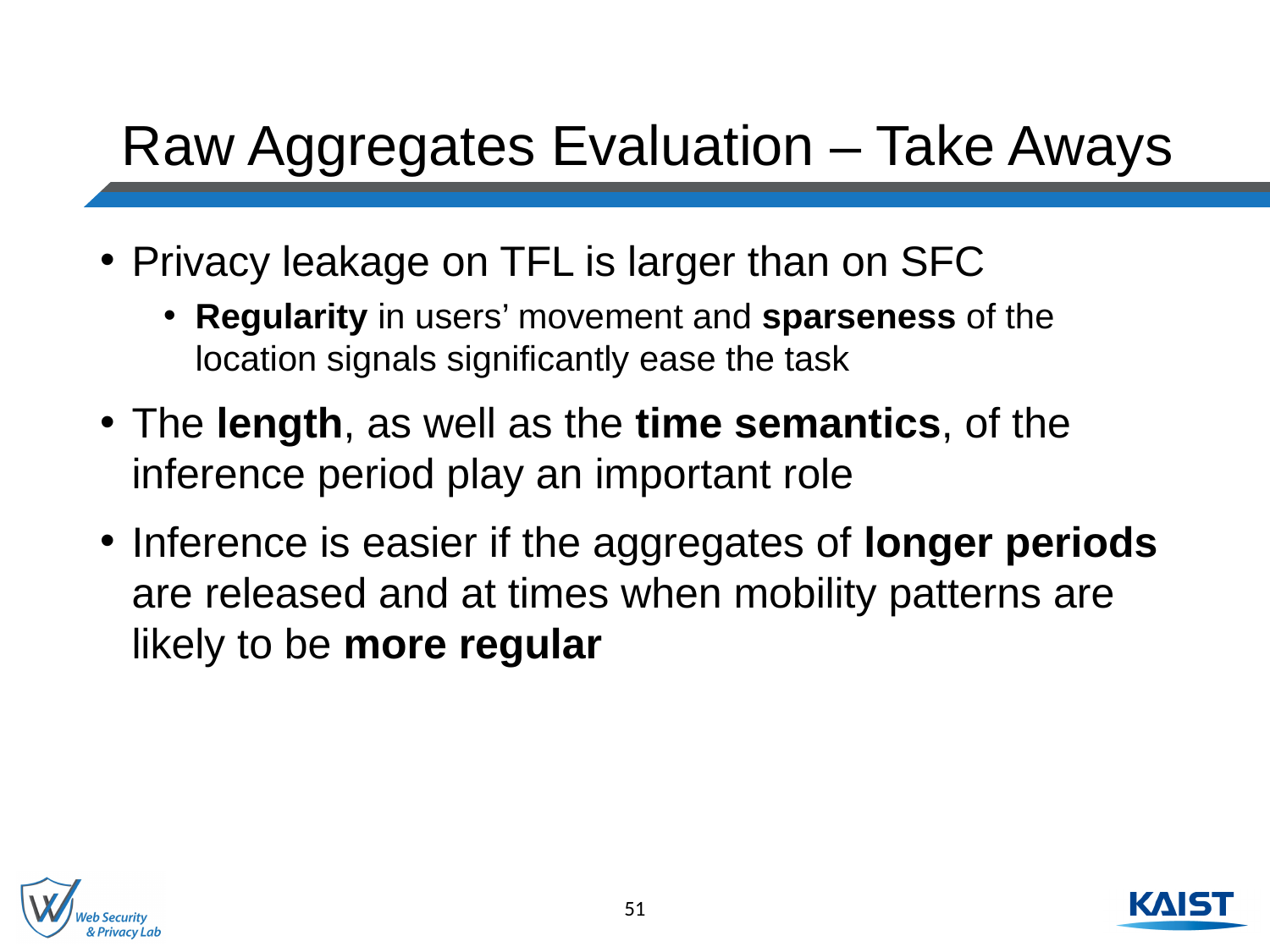

# Raw Aggregates Evaluation – Take Aways
Privacy leakage on TFL is larger than on SFC
Regularity in users’ movement and sparseness of the location signals significantly ease the task
The length, as well as the time semantics, of the inference period play an important role
Inference is easier if the aggregates of longer periods are released and at times when mobility patterns are likely to be more regular

51